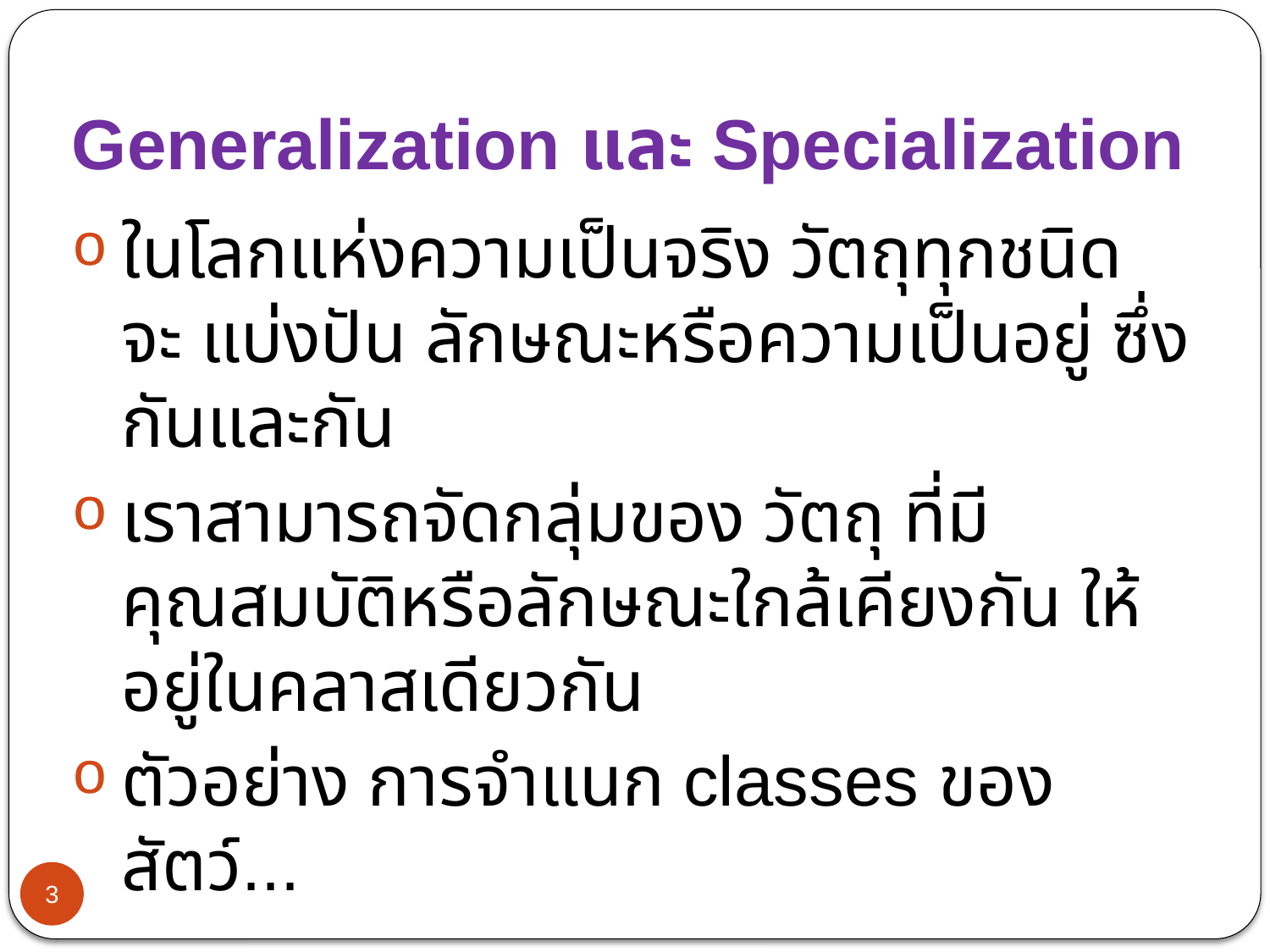

# Generalization และ Specialization
ในโลกแห่งความเป็นจริง วัตถุทุกชนิด จะ แบ่งปัน ลักษณะหรือความเป็นอยู่ ซึ่งกันและกัน
เราสามารถจัดกลุ่มของ วัตถุ ที่มีคุณสมบัติหรือลักษณะใกล้เคียงกัน ให้อยู่ในคลาสเดียวกัน
ตัวอย่าง การจำแนก classes ของสัตว์...

3